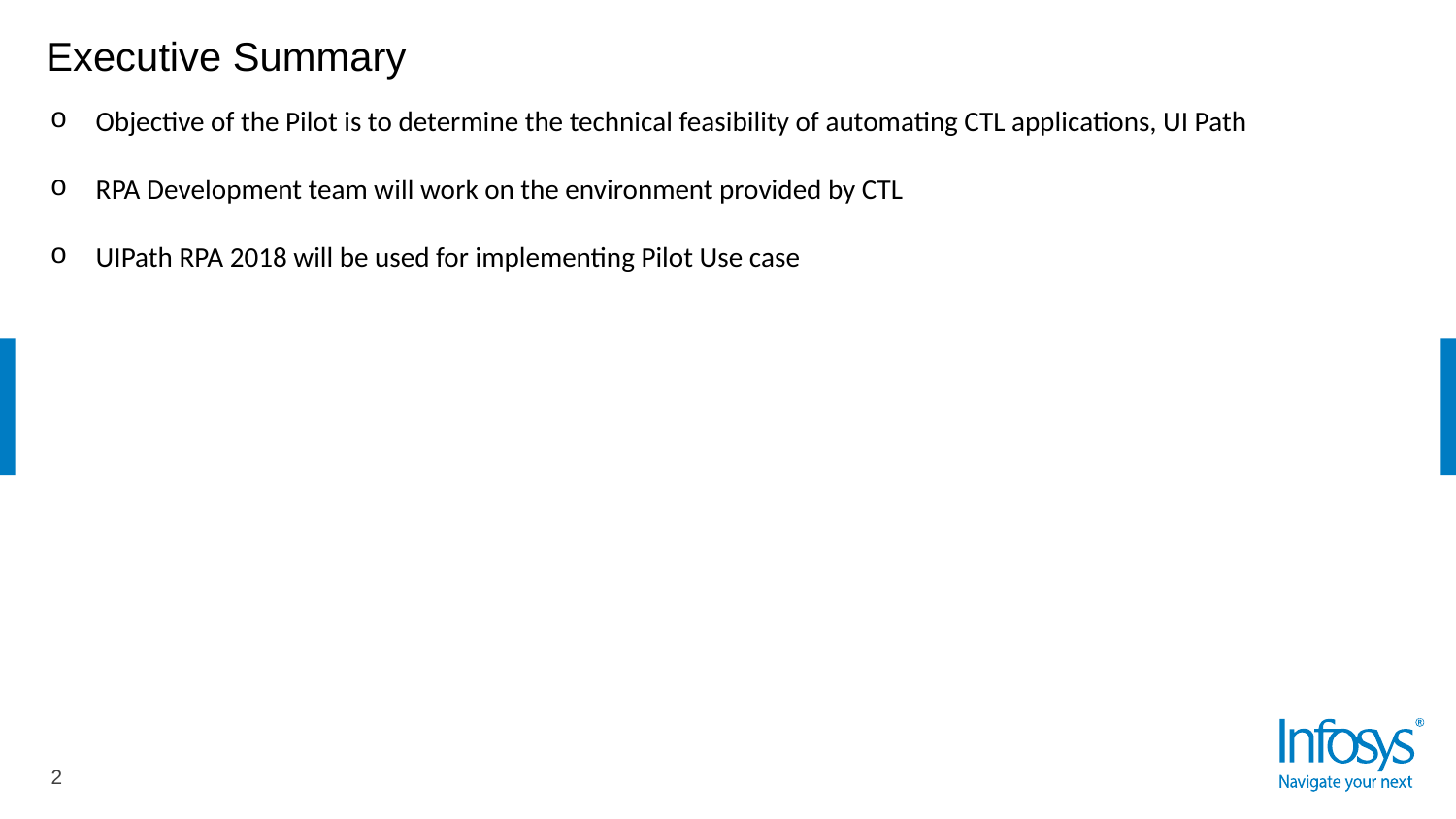

# Executive Summary
Objective of the Pilot is to determine the technical feasibility of automating CTL applications, UI Path

RPA Development team will work on the environment provided by CTL

UIPath RPA 2018 will be used for implementing Pilot Use case
2